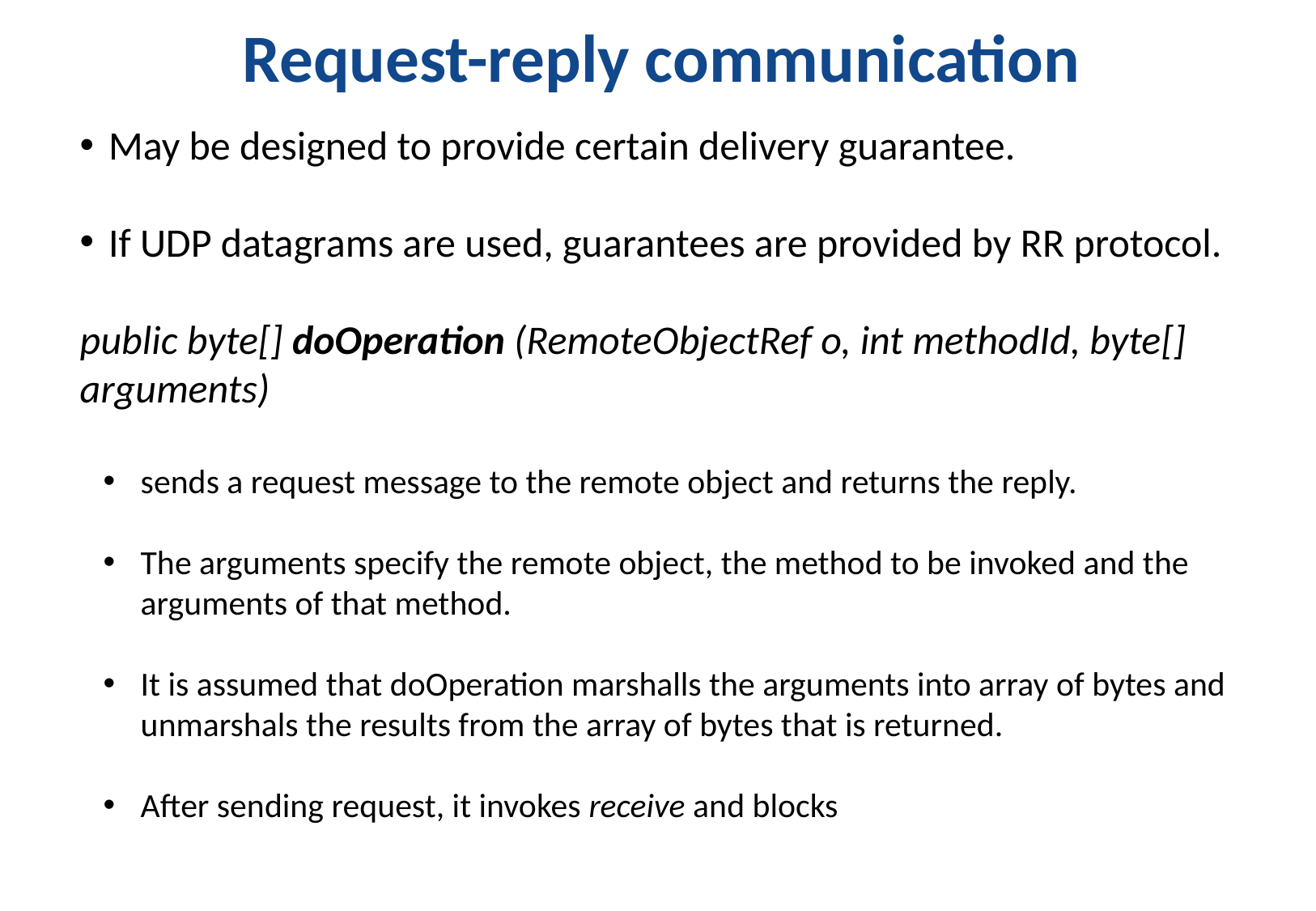

# Request-reply communication
May be designed to provide certain delivery guarantee.

If UDP datagrams are used, guarantees are provided by RR protocol.

public byte[] doOperation (RemoteObjectRef o, int methodId, byte[] arguments)

sends a request message to the remote object and returns the reply.

The arguments specify the remote object, the method to be invoked and the arguments of that method.

It is assumed that doOperation marshalls the arguments into array of bytes and unmarshals the results from the array of bytes that is returned.

After sending request, it invokes receive and blocks